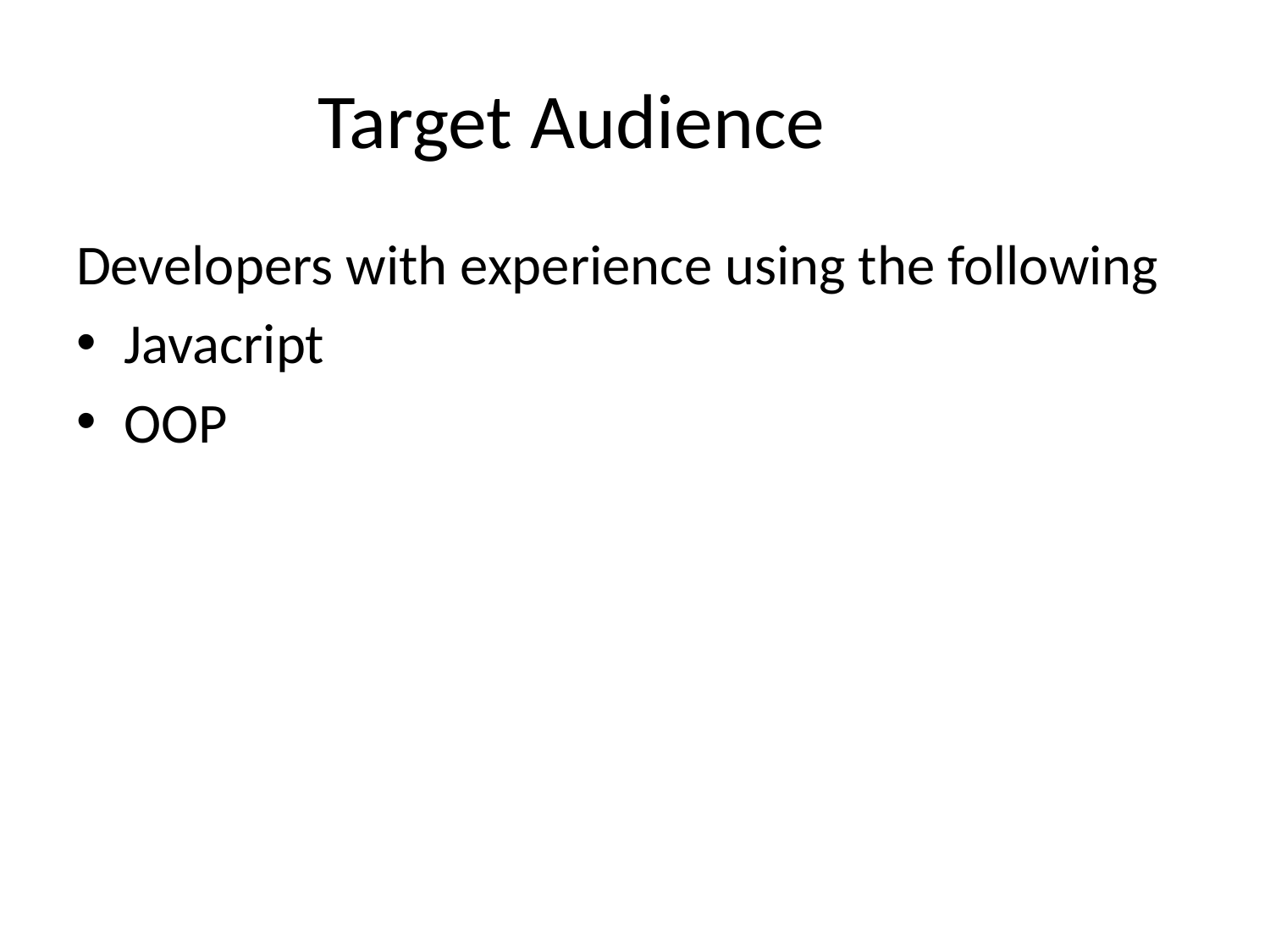

# Target Audience
Developers with experience using the following
Javacript
OOP